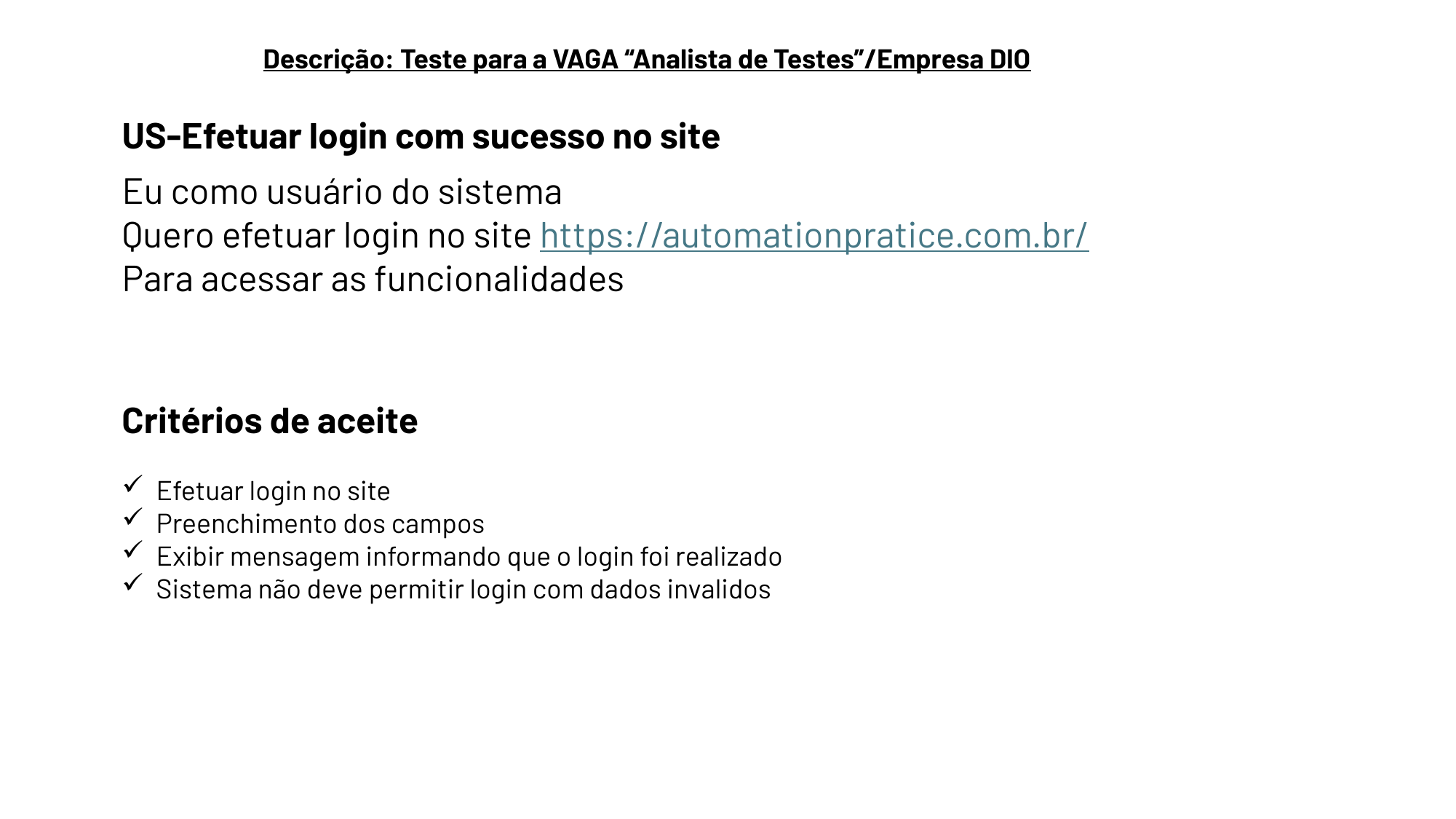

Descrição: Teste para a VAGA “Analista de Testes”/Empresa DIO
US-Efetuar login com sucesso no site
Eu como usuário do sistema
Quero efetuar login no site https://automationpratice.com.br/
Para acessar as funcionalidades
Critérios de aceite

Efetuar login no site
Preenchimento dos campos
Exibir mensagem informando que o login foi realizado
Sistema não deve permitir login com dados invalidos